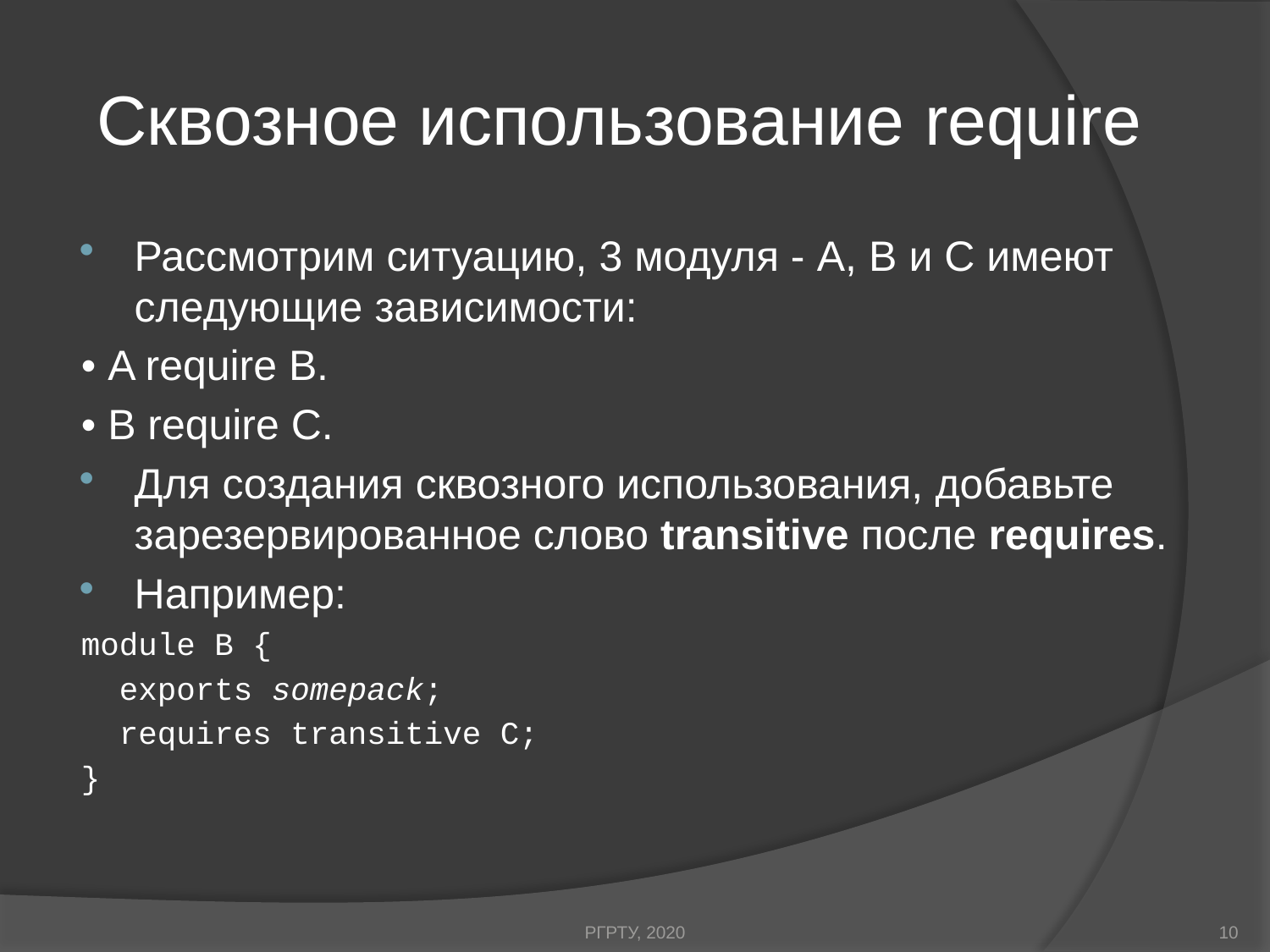

# Сквозное использование require
Рассмотрим ситуацию, 3 модуля - A, B и C имеют следующие зависимости:
• A require B.
• B require C.
Для создания сквозного использования, добавьте зарезервированное слово transitive после requires.
Например:
module B {
  exports somepack;
  requires transitive C;
}
РГРТУ, 2020
10